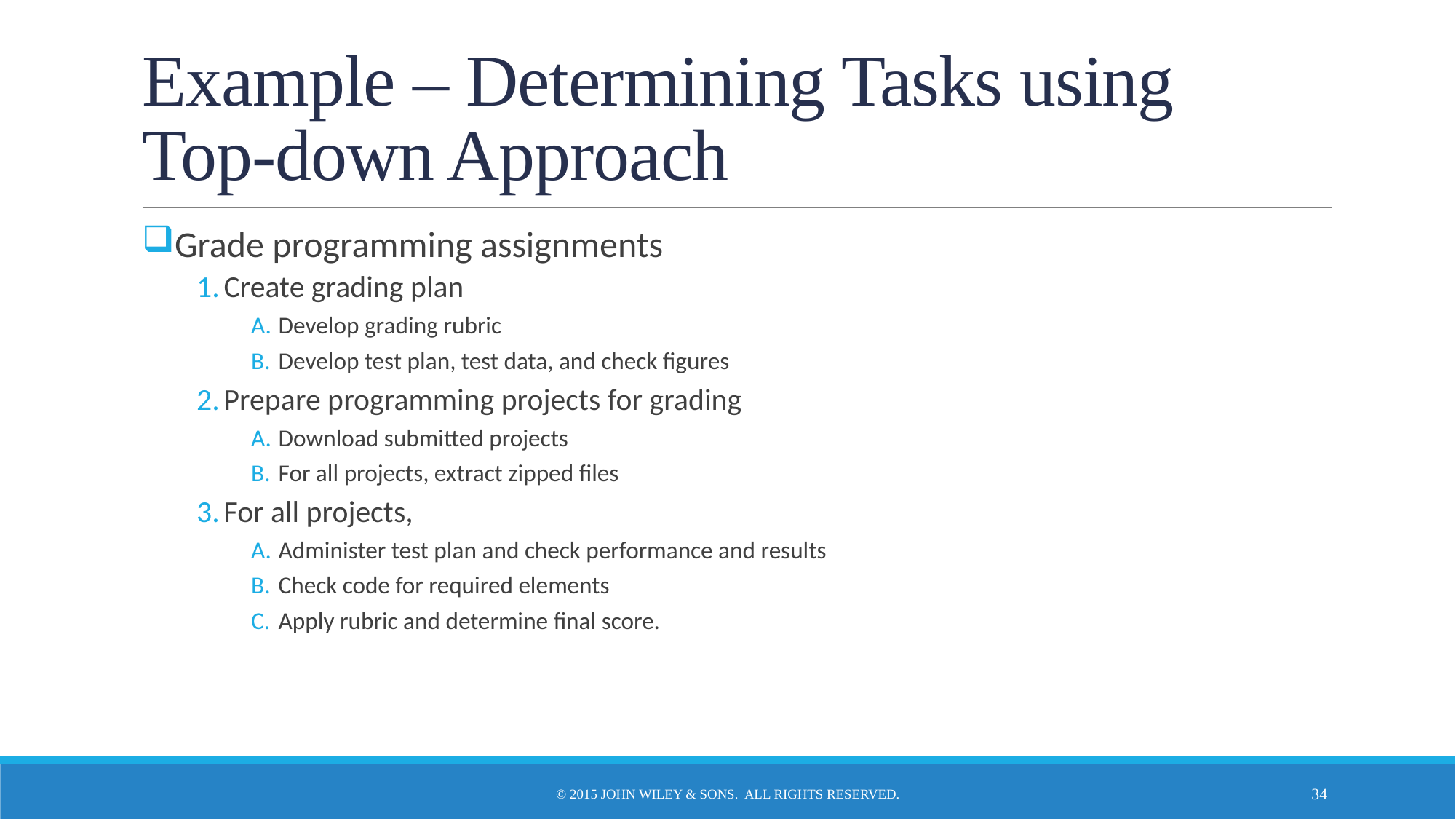

# Example – Determining Tasks using Top-down Approach
Grade programming assignments
Create grading plan
Develop grading rubric
Develop test plan, test data, and check figures
Prepare programming projects for grading
Download submitted projects
For all projects, extract zipped files
For all projects,
Administer test plan and check performance and results
Check code for required elements
Apply rubric and determine final score.
© 2015 John Wiley & Sons.  All Rights Reserved.
34